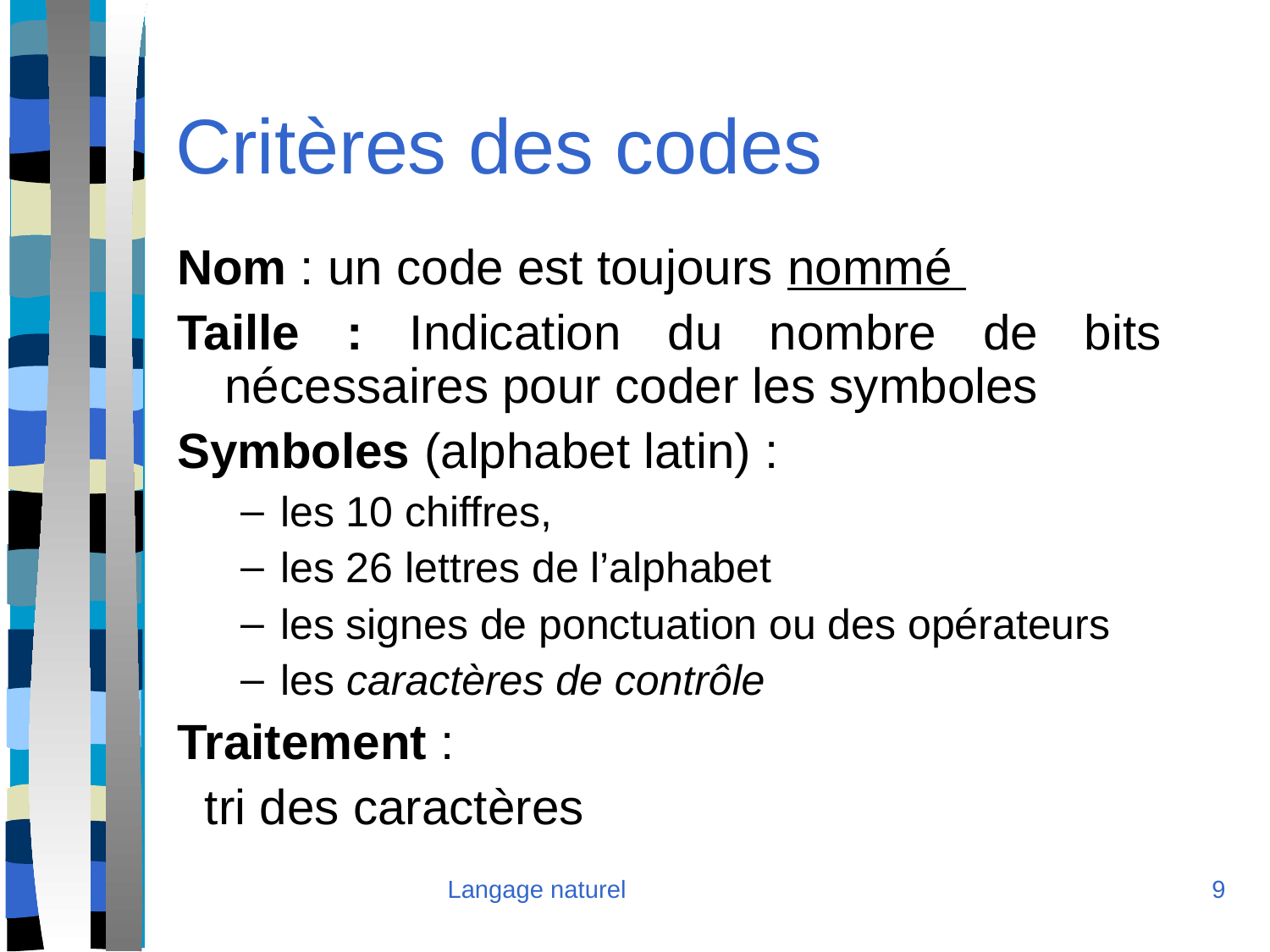

Critères des codes
Nom : un code est toujours nommé
Taille : Indication du nombre de bits nécessaires pour coder les symboles
Symboles (alphabet latin) :
les 10 chiffres,
les 26 lettres de l’alphabet
les signes de ponctuation ou des opérateurs
les caractères de contrôle
Traitement :
  tri des caractères
Langage naturel
9